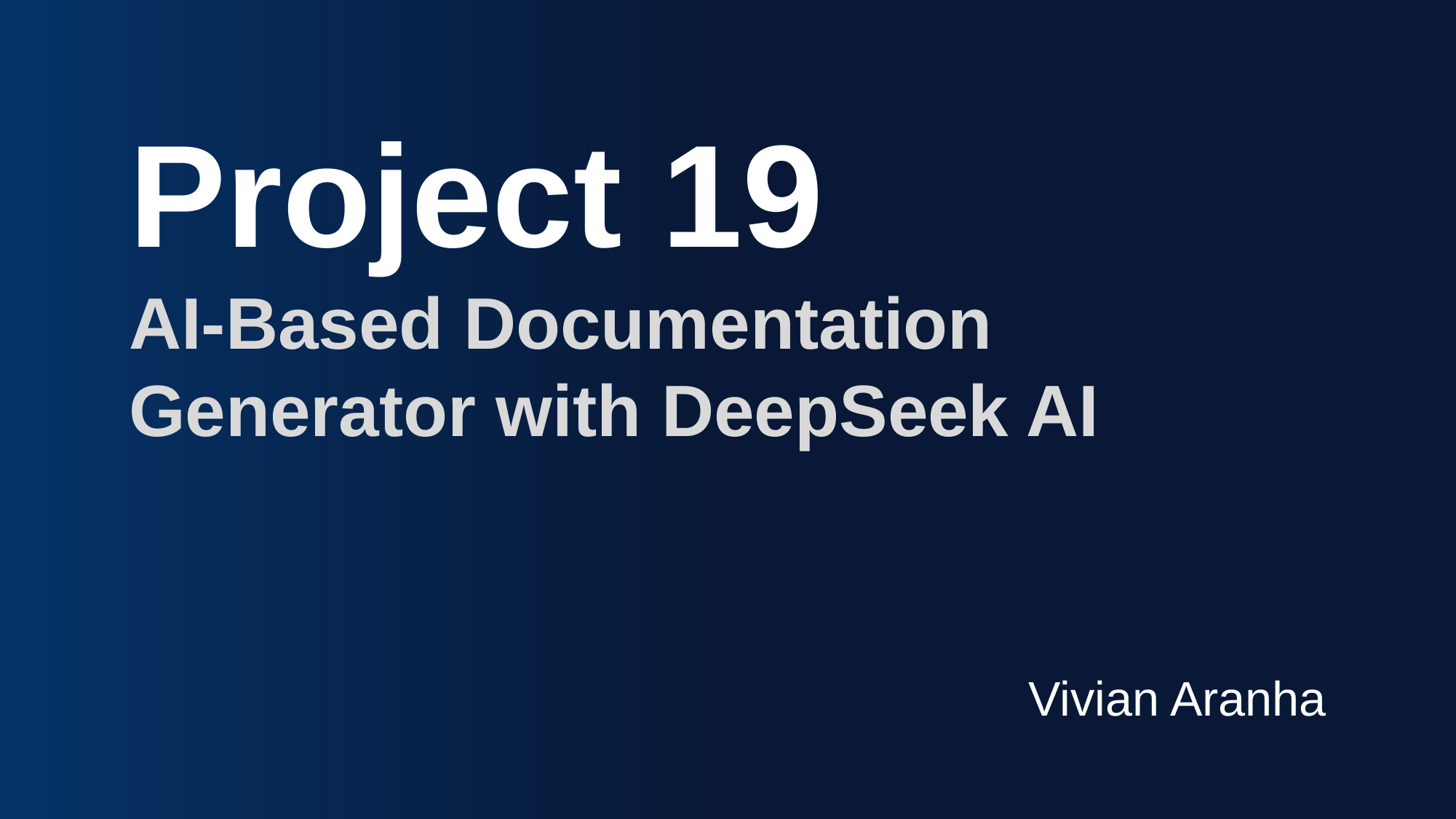

Project 19
AI-Based Documentation Generator with DeepSeek AI
Vivian Aranha